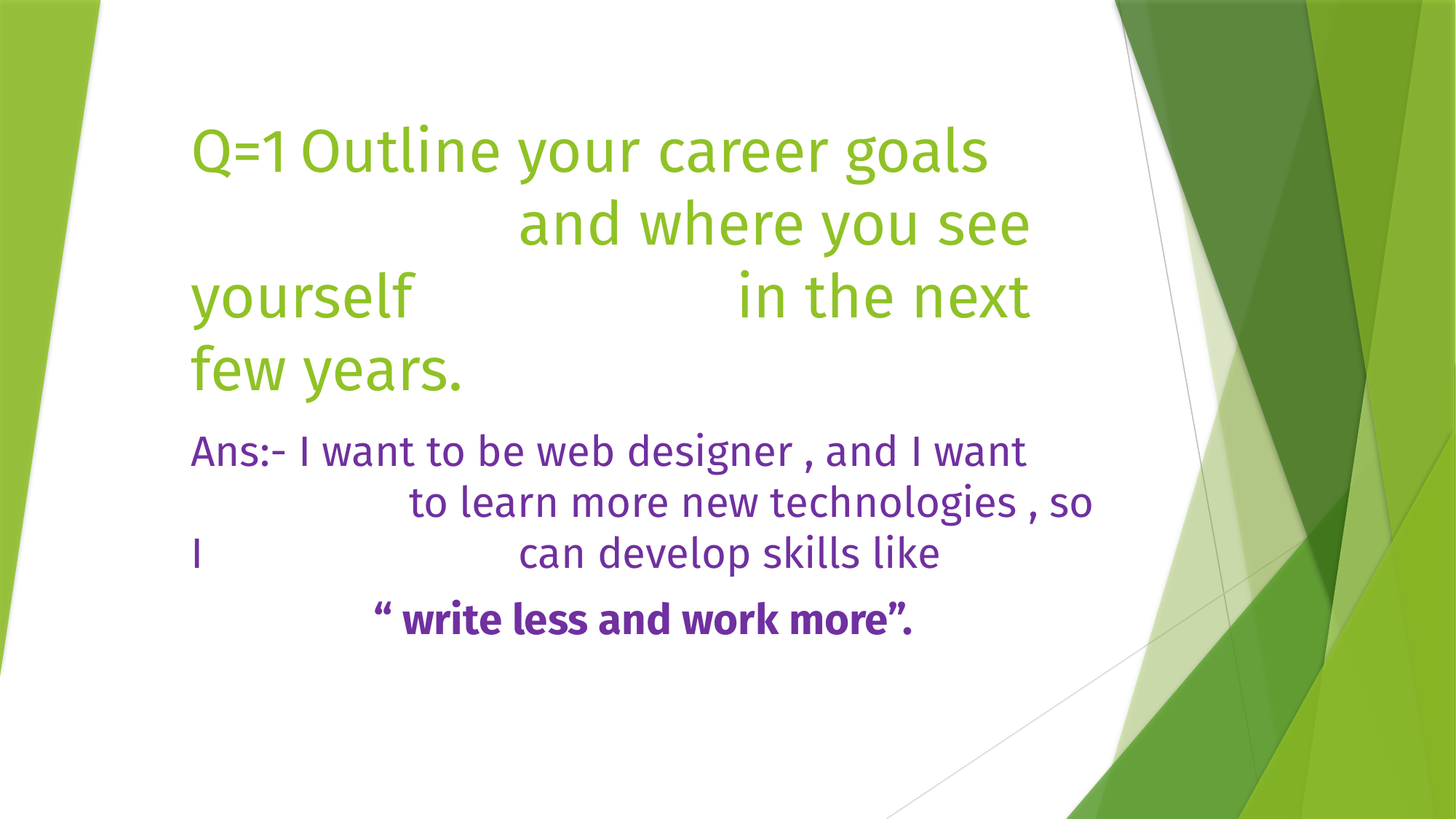

# Q=1	Outline your career goals 				and where you see yourself 			in the next few years.
Ans:- I want to be web designer , and I want 		 	to learn more new technologies , so I 			can develop skills like
“ write less and work more”.